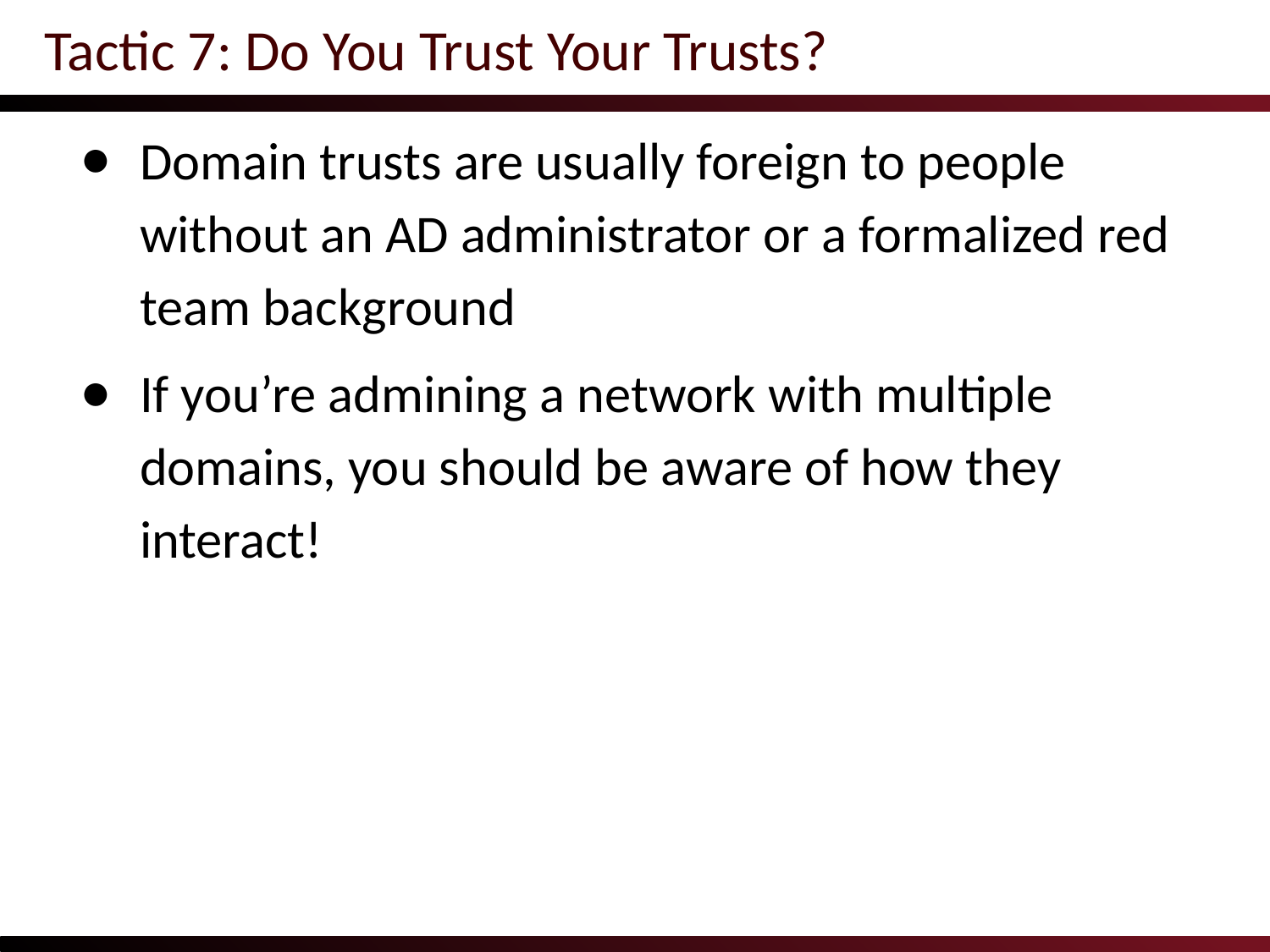

# Tactic 7: Do You Trust Your Trusts?
Domain trusts are usually foreign to people without an AD administrator or a formalized red team background
If you’re admining a network with multiple domains, you should be aware of how they interact!